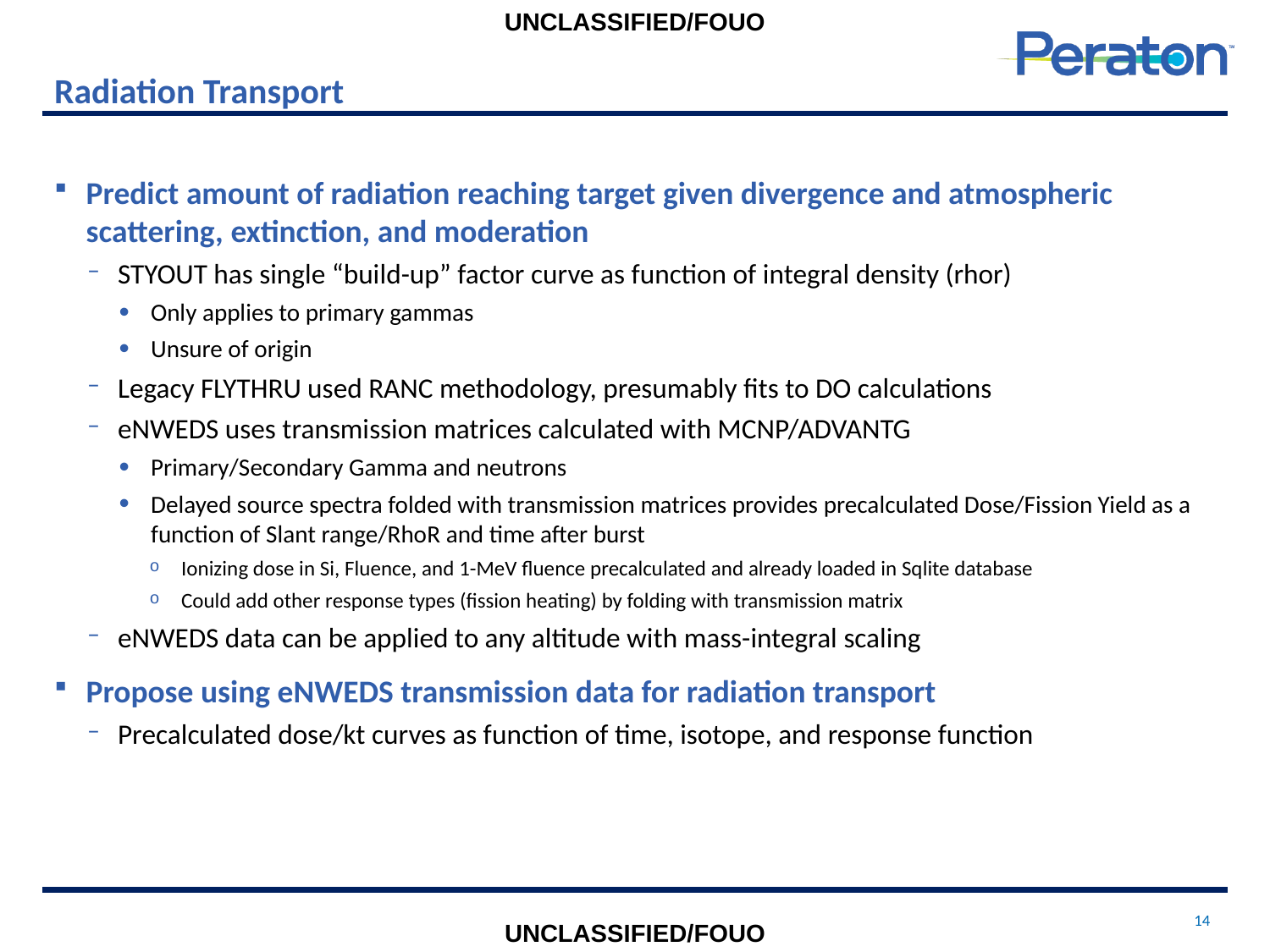

# Radiation Transport

Predict amount of radiation reaching target given divergence and atmospheric scattering, extinction, and moderation
STYOUT has single “build-up” factor curve as function of integral density (rhor)
Only applies to primary gammas
Unsure of origin
Legacy FLYTHRU used RANC methodology, presumably fits to DO calculations
eNWEDS uses transmission matrices calculated with MCNP/ADVANTG
Primary/Secondary Gamma and neutrons
Delayed source spectra folded with transmission matrices provides precalculated Dose/Fission Yield as a function of Slant range/RhoR and time after burst
Ionizing dose in Si, Fluence, and 1-MeV fluence precalculated and already loaded in Sqlite database
Could add other response types (fission heating) by folding with transmission matrix
eNWEDS data can be applied to any altitude with mass-integral scaling
Propose using eNWEDS transmission data for radiation transport
Precalculated dose/kt curves as function of time, isotope, and response function

14